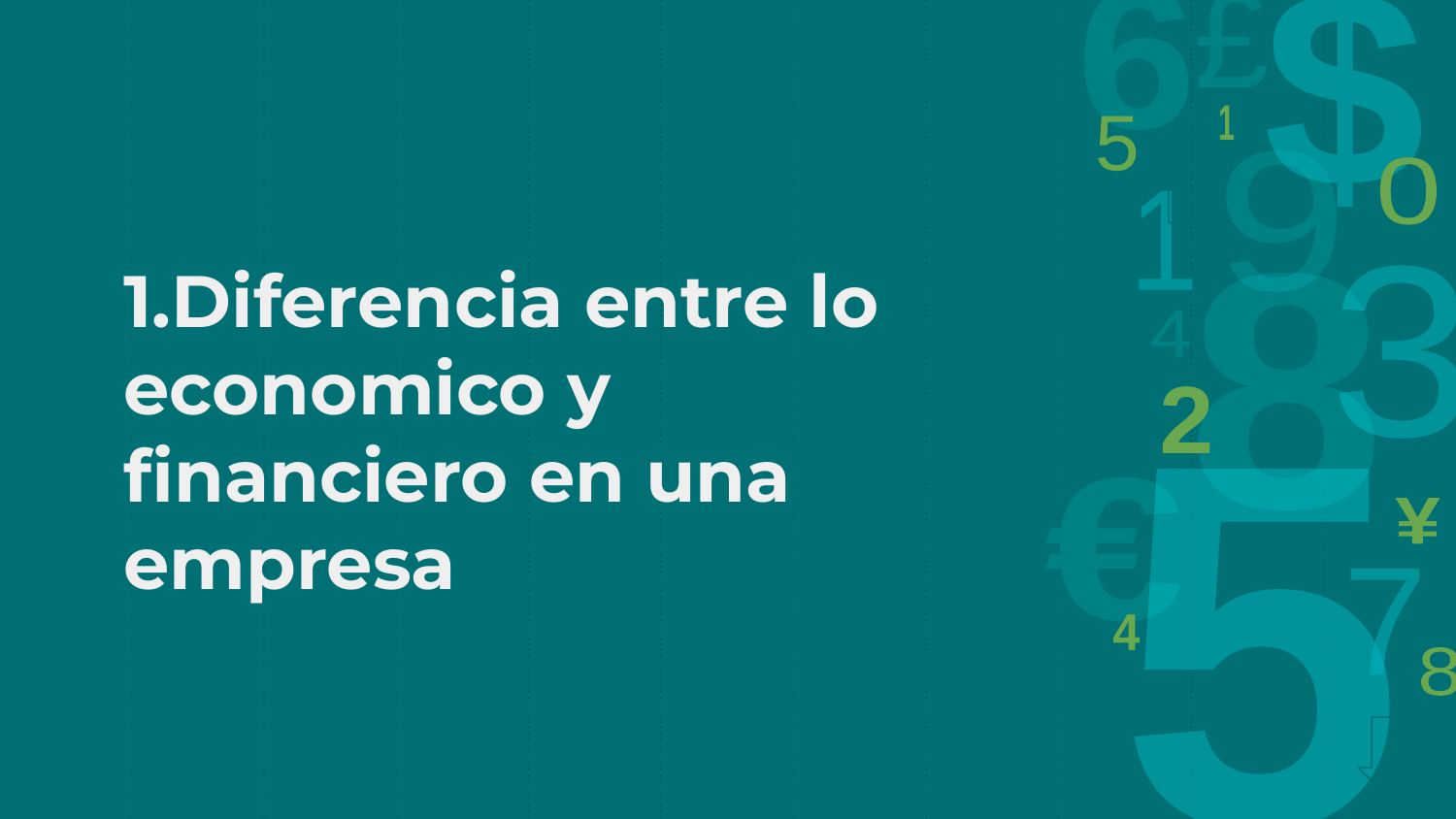

3
# 1.Diferencia entre lo economico y financiero en una empresa